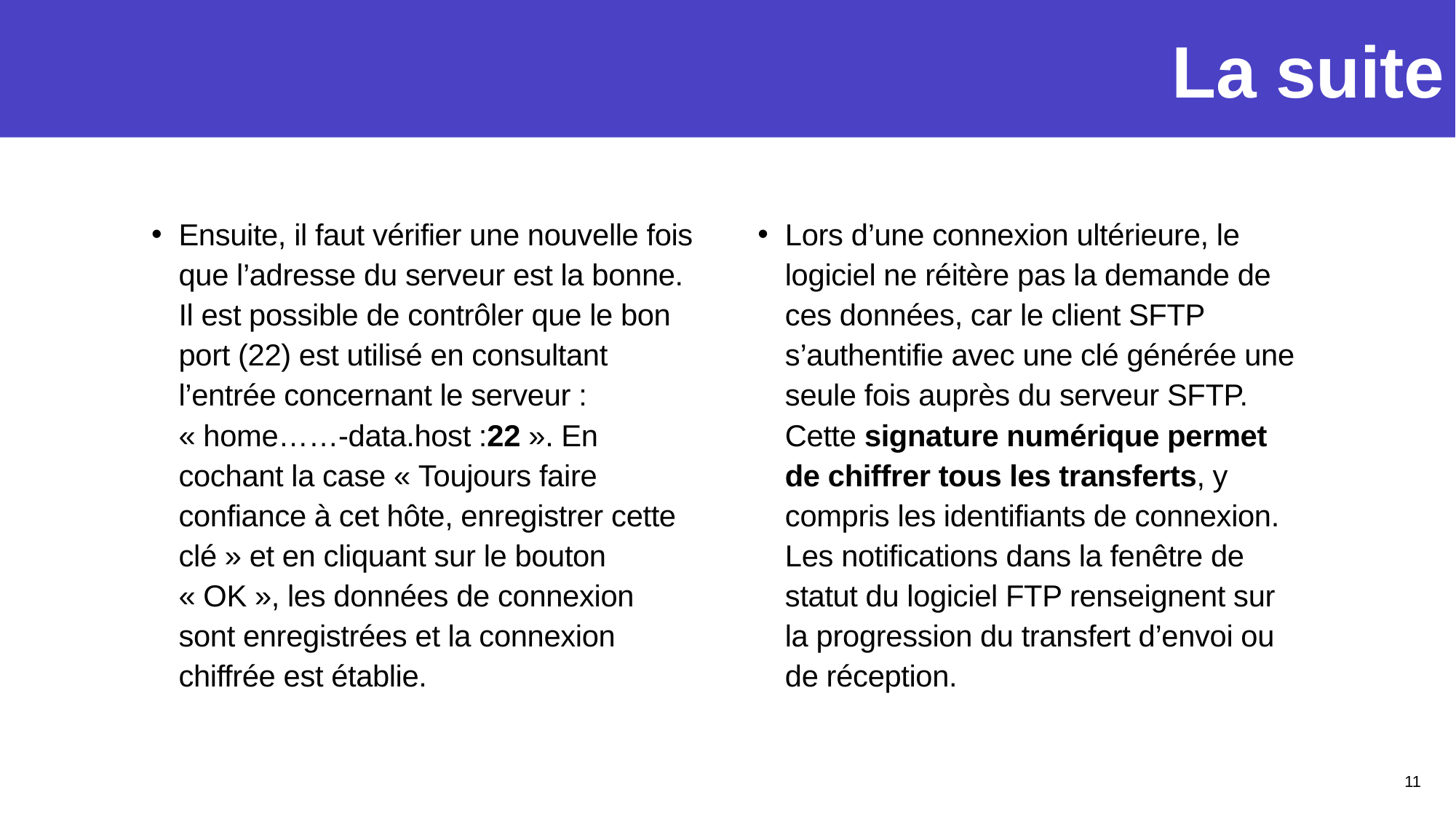

# La suite
Ensuite, il faut vérifier une nouvelle fois que l’adresse du serveur est la bonne. Il est possible de contrôler que le bon port (22) est utilisé en consultant l’entrée concernant le serveur : « home……-data.host :22 ». En cochant la case « Toujours faire confiance à cet hôte, enregistrer cette clé » et en cliquant sur le bouton « OK », les données de connexion sont enregistrées et la connexion chiffrée est établie.
Lors d’une connexion ultérieure, le logiciel ne réitère pas la demande de ces données, car le client SFTP s’authentifie avec une clé générée une seule fois auprès du serveur SFTP. Cette signature numérique permet de chiffrer tous les transferts, y compris les identifiants de connexion. Les notifications dans la fenêtre de statut du logiciel FTP renseignent sur la progression du transfert d’envoi ou de réception.
11